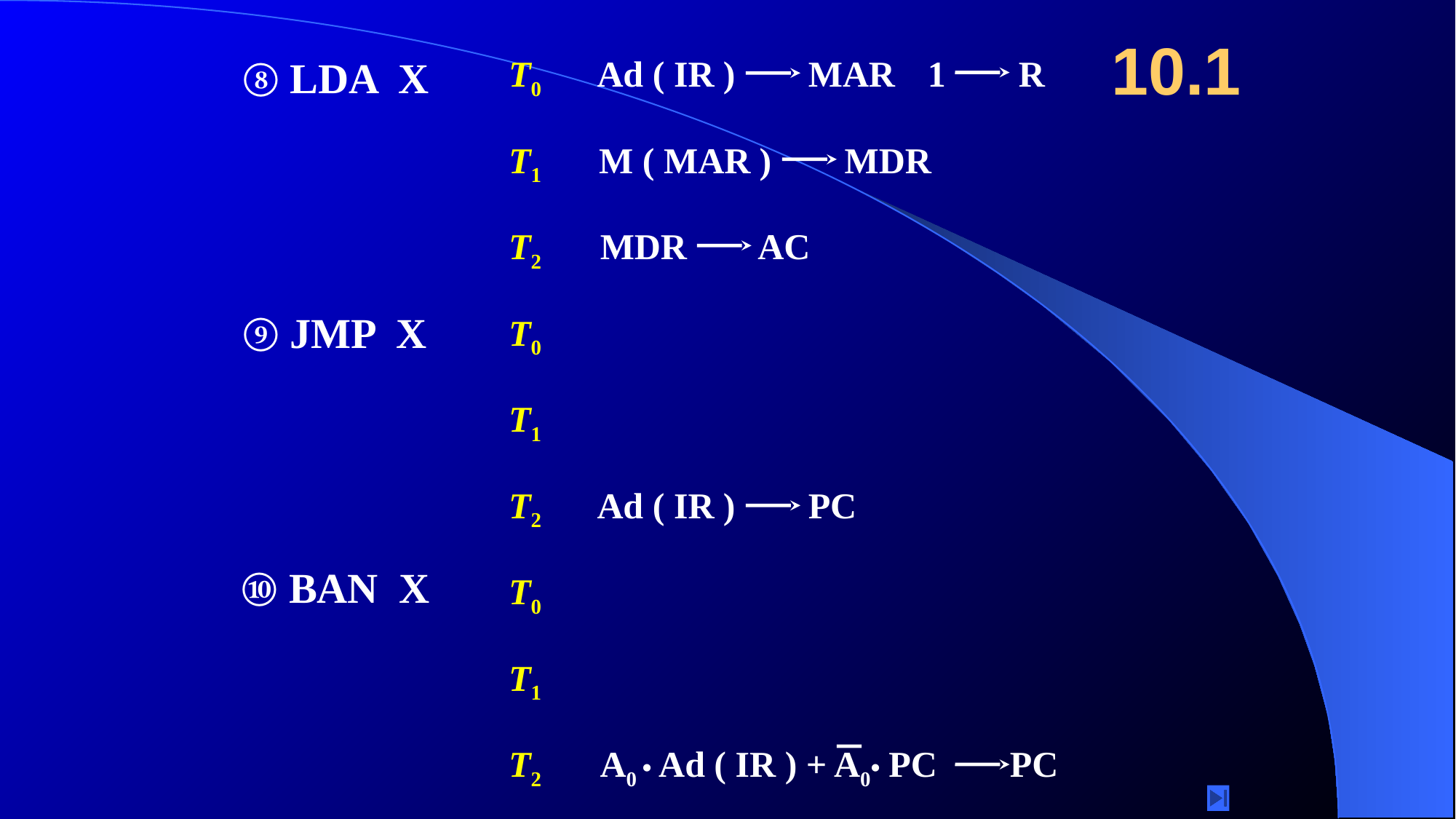

10.1
T0
Ad ( IR )        MAR

1        R

⑧ LDA  X
T1
M ( MAR )        MDR

T2
MDR        AC

⑨ JMP  X
T0
T1
T2
Ad ( IR )        PC

⑩ BAN  X
T0
T1
T2
A0 • Ad ( IR ) + A0• PC        PC